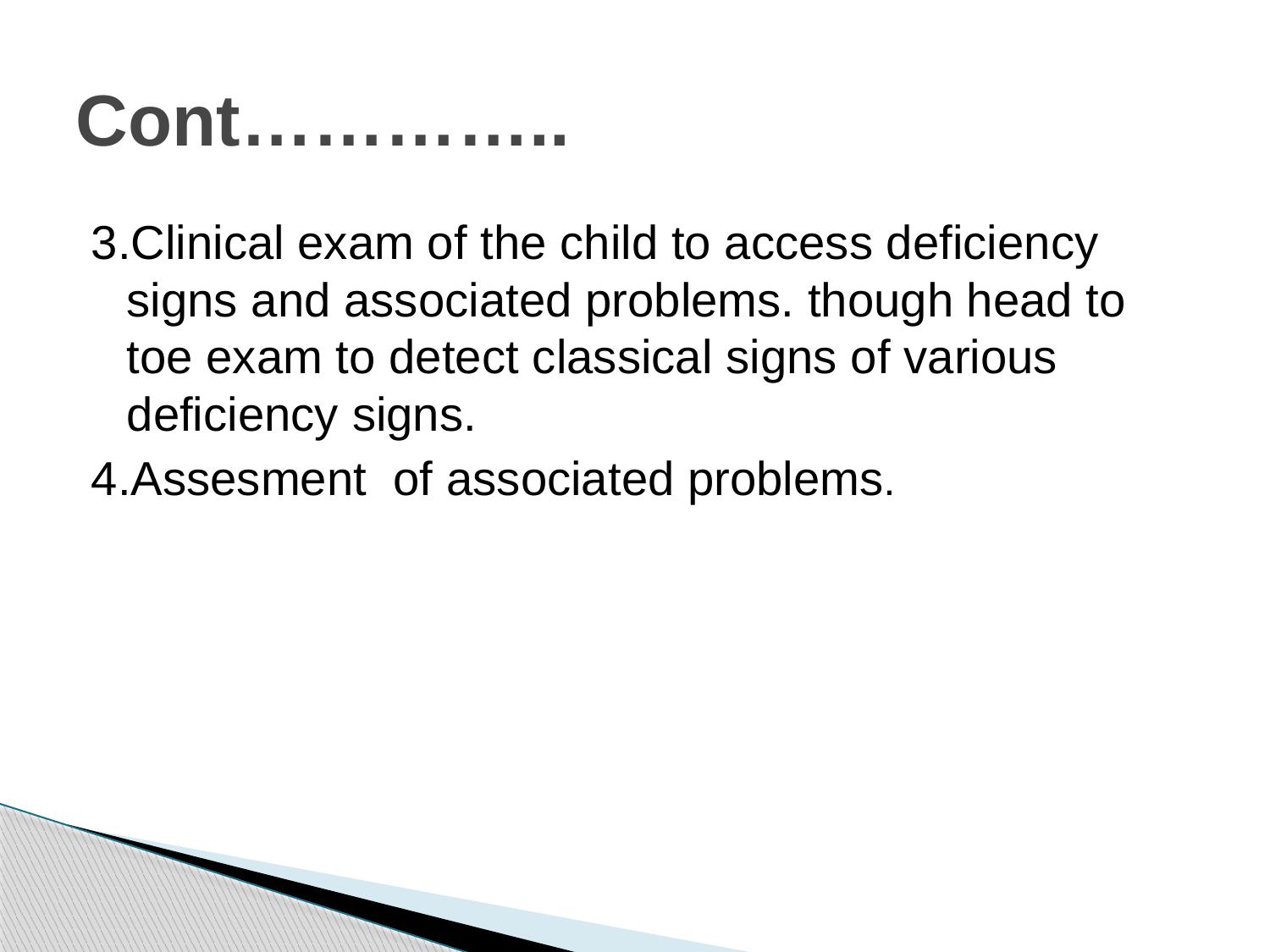

# Cont…………..
3.Clinical exam of the child to access deficiency signs and associated problems. though head to toe exam to detect classical signs of various deficiency signs.
4.Assesment  of associated problems.